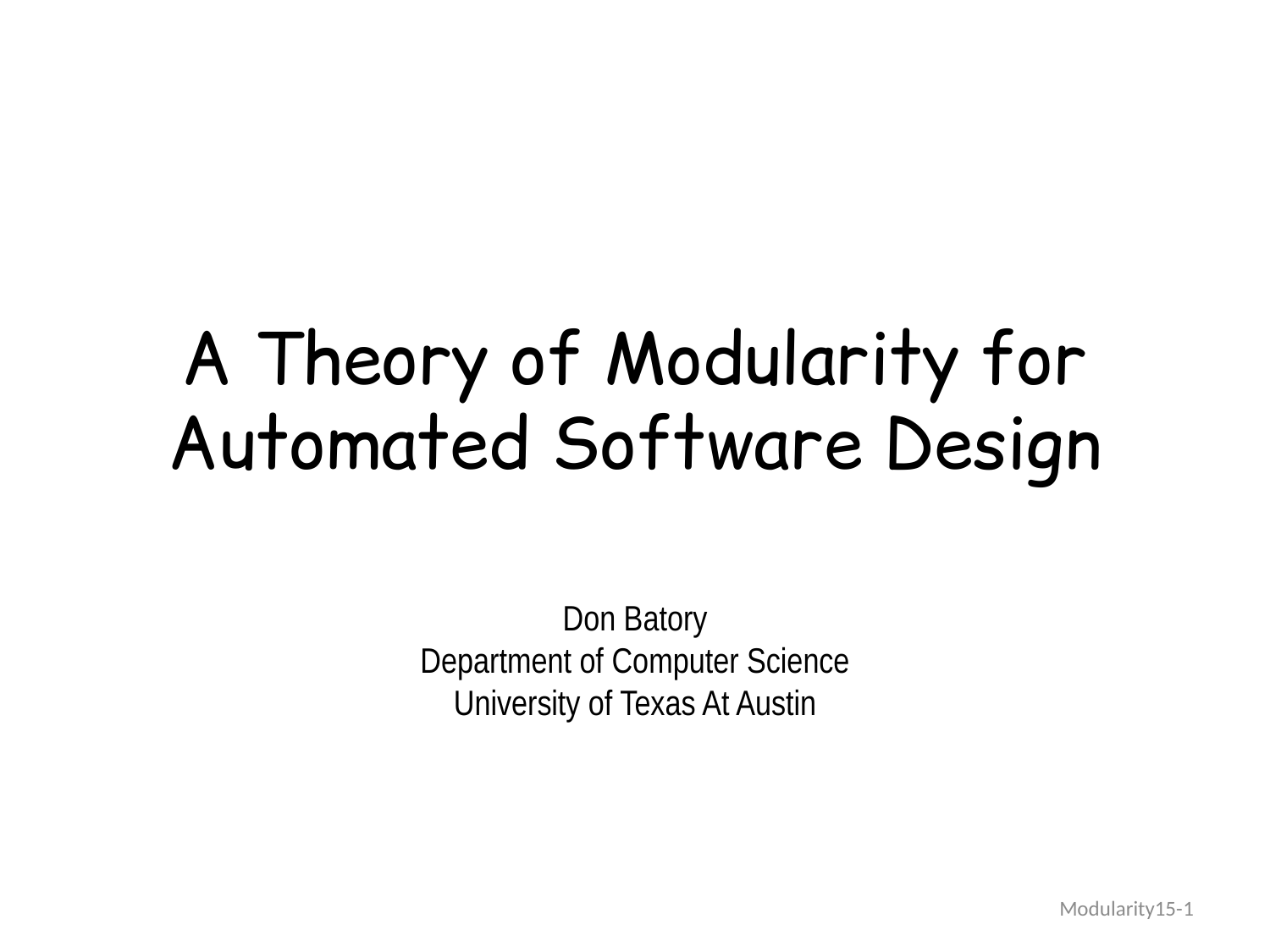

# A Theory of Modularity for Automated Software Design

Don Batory
Department of Computer Science
University of Texas At Austin
Modularity15-1